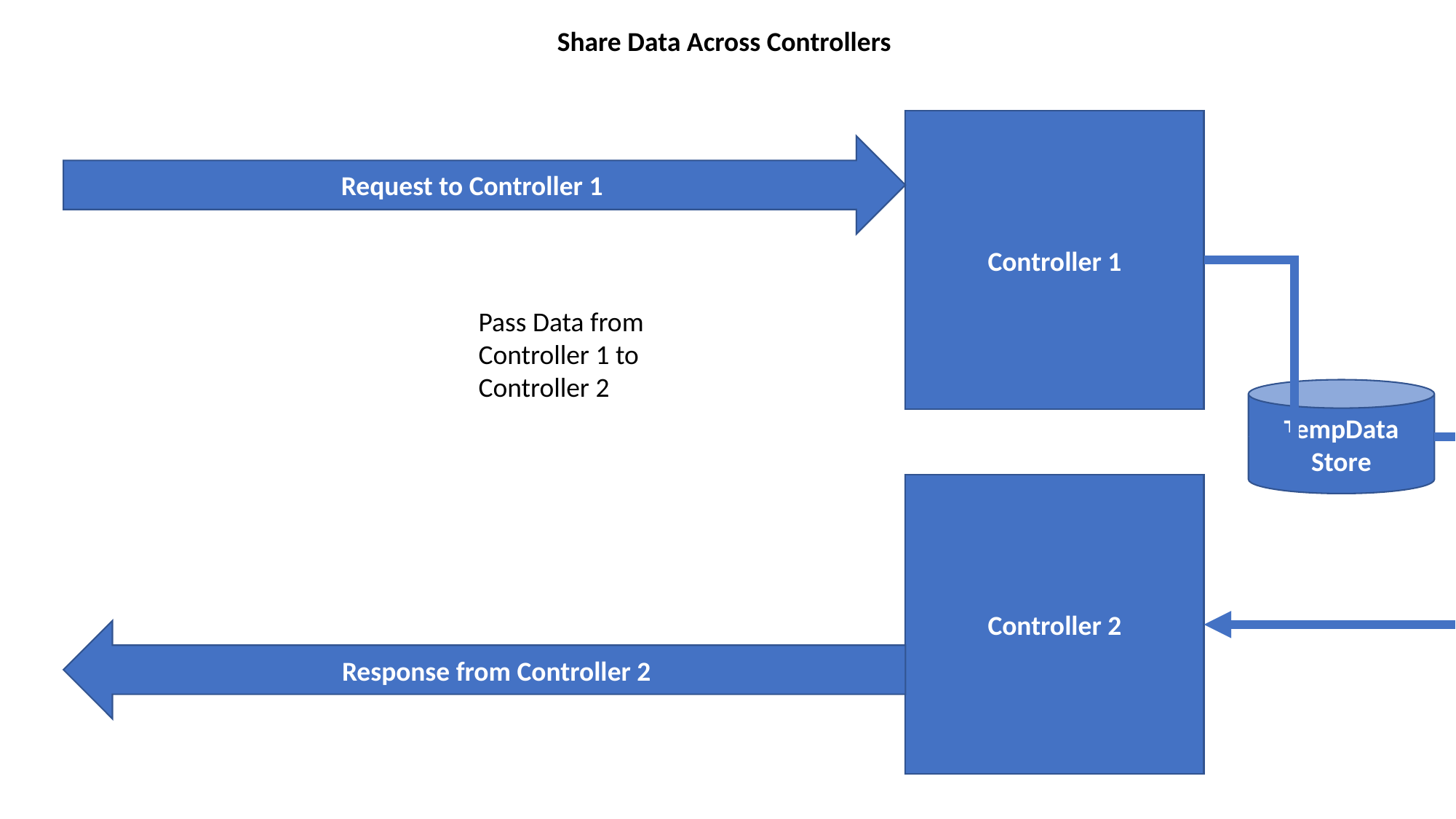

Share Data Across Controllers
Controller 1
Request to Controller 1
Pass Data from Controller 1 to Controller 2
TempData
Store
Controller 2
Response from Controller 2